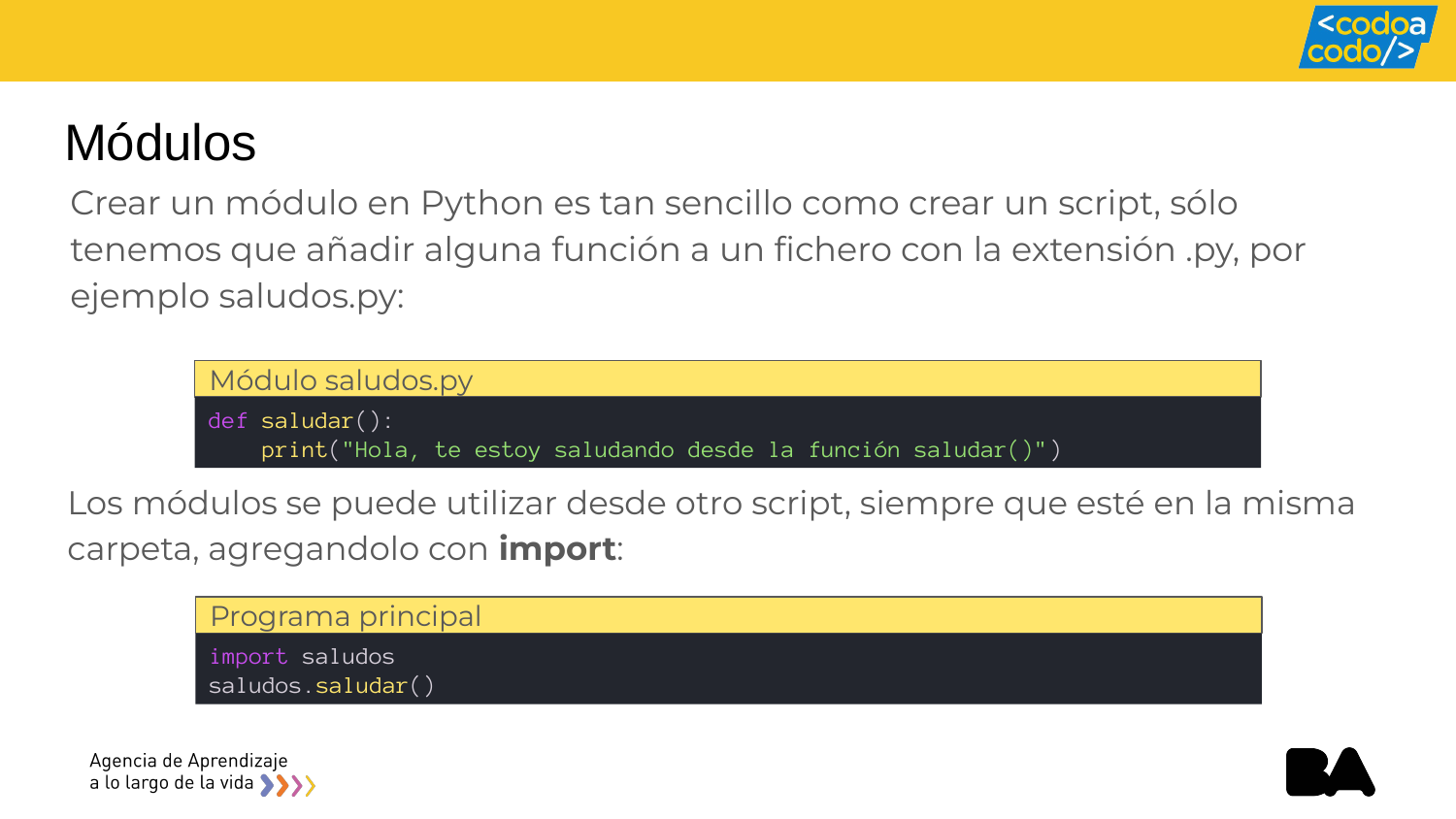

# Módulos
Crear un módulo en Python es tan sencillo como crear un script, sólo tenemos que añadir alguna función a un fichero con la extensión .py, por ejemplo saludos.py:
Módulo saludos.py
def saludar():
    print("Hola, te estoy saludando desde la función saludar()")
Los módulos se puede utilizar desde otro script, siempre que esté en la misma carpeta, agregandolo con import:
Programa principal
import saludos
saludos.saludar()